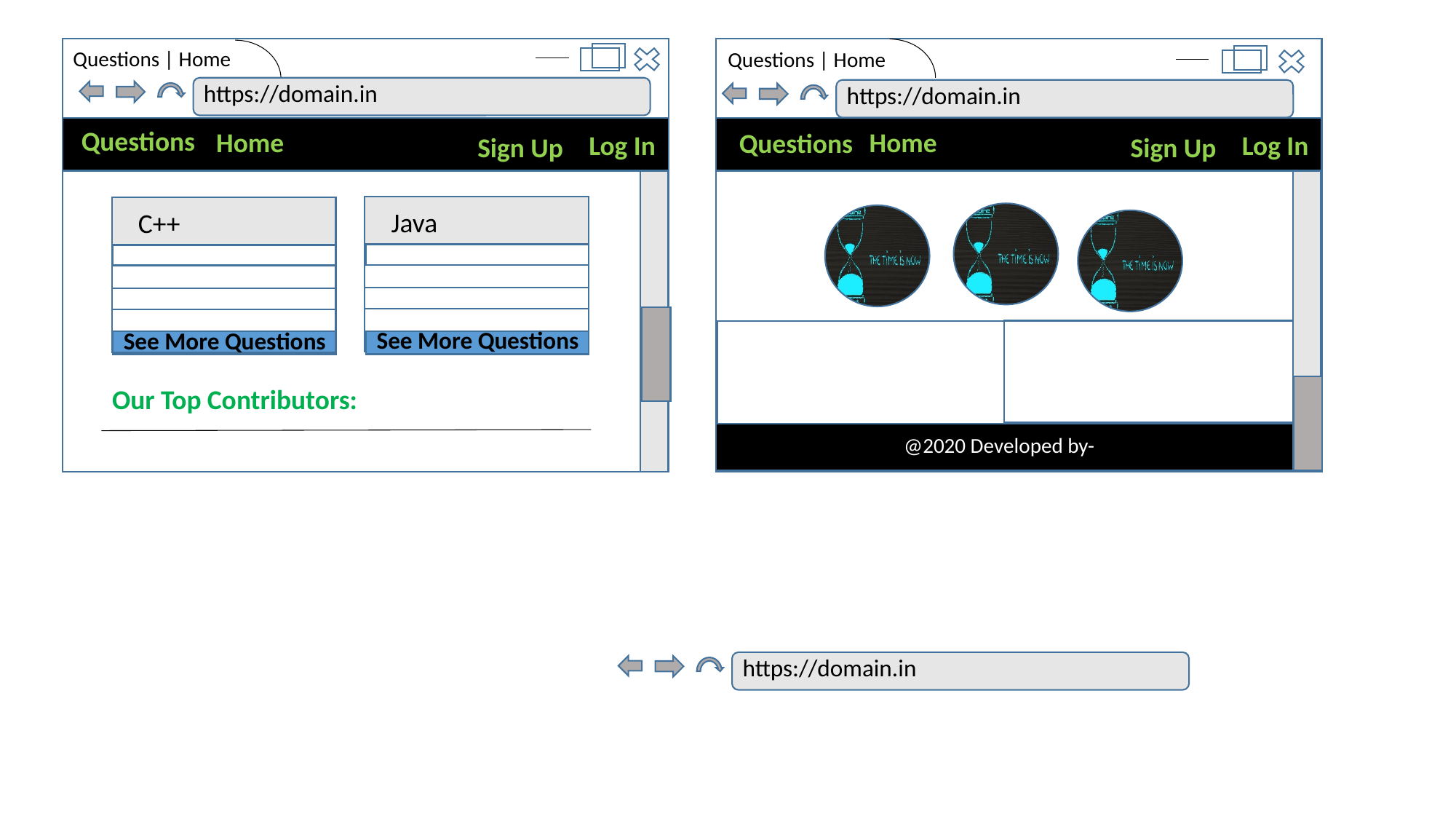

Questions | Home
Questions | Home

https://domain.in

https://domain.in

Questions
Home
Home
Questions
Log In
Log In
Sign Up
Sign Up

C++

See More Questions
Java

See More Questions

Our Top Contributors:

@2020 Developed by-
https://domain.in